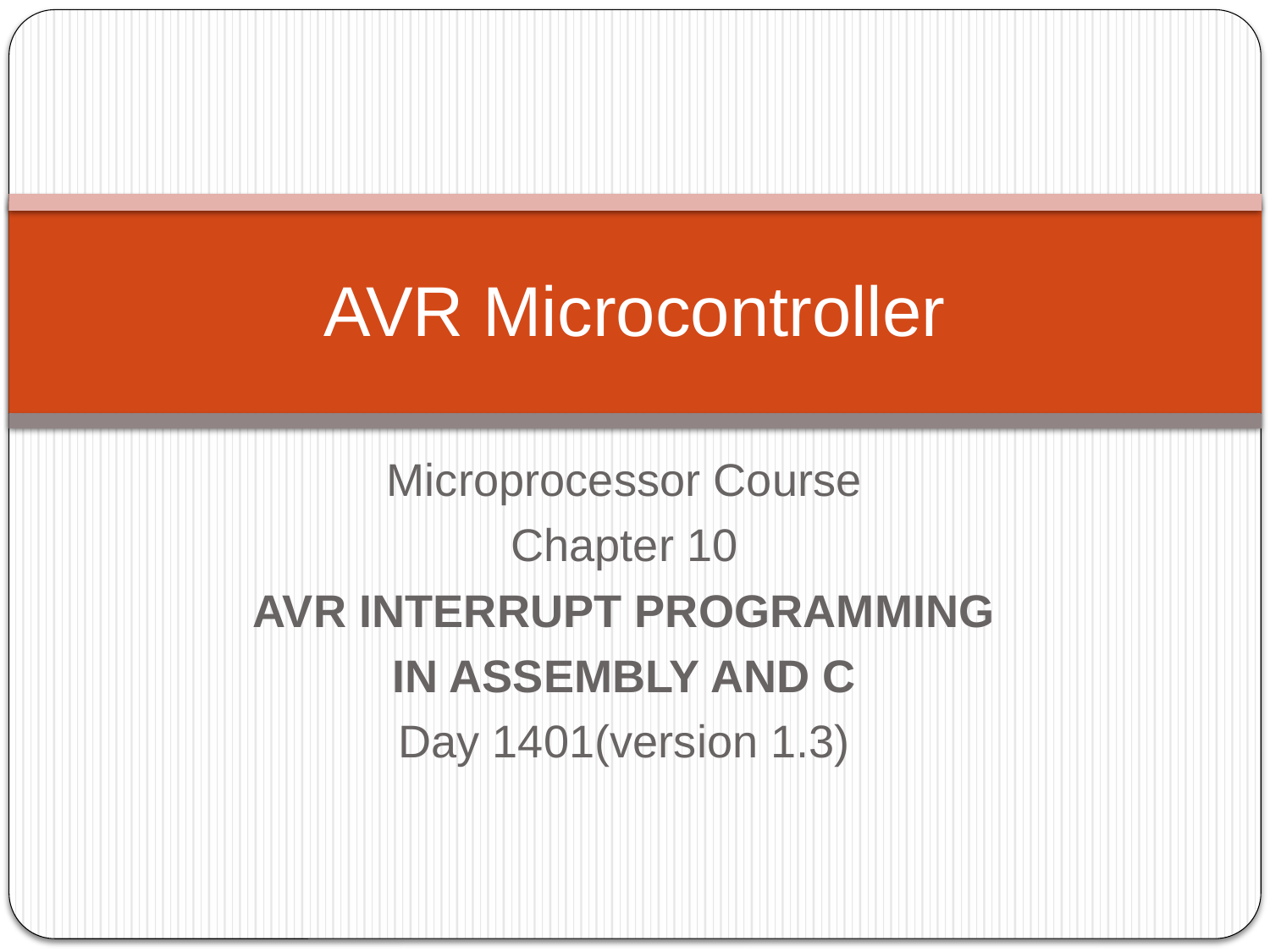

# AVR Microcontroller
Microprocessor Course
Chapter 10
AVR INTERRUPT PROGRAMMING
IN ASSEMBLY AND C
Day 1401(version 1.3)